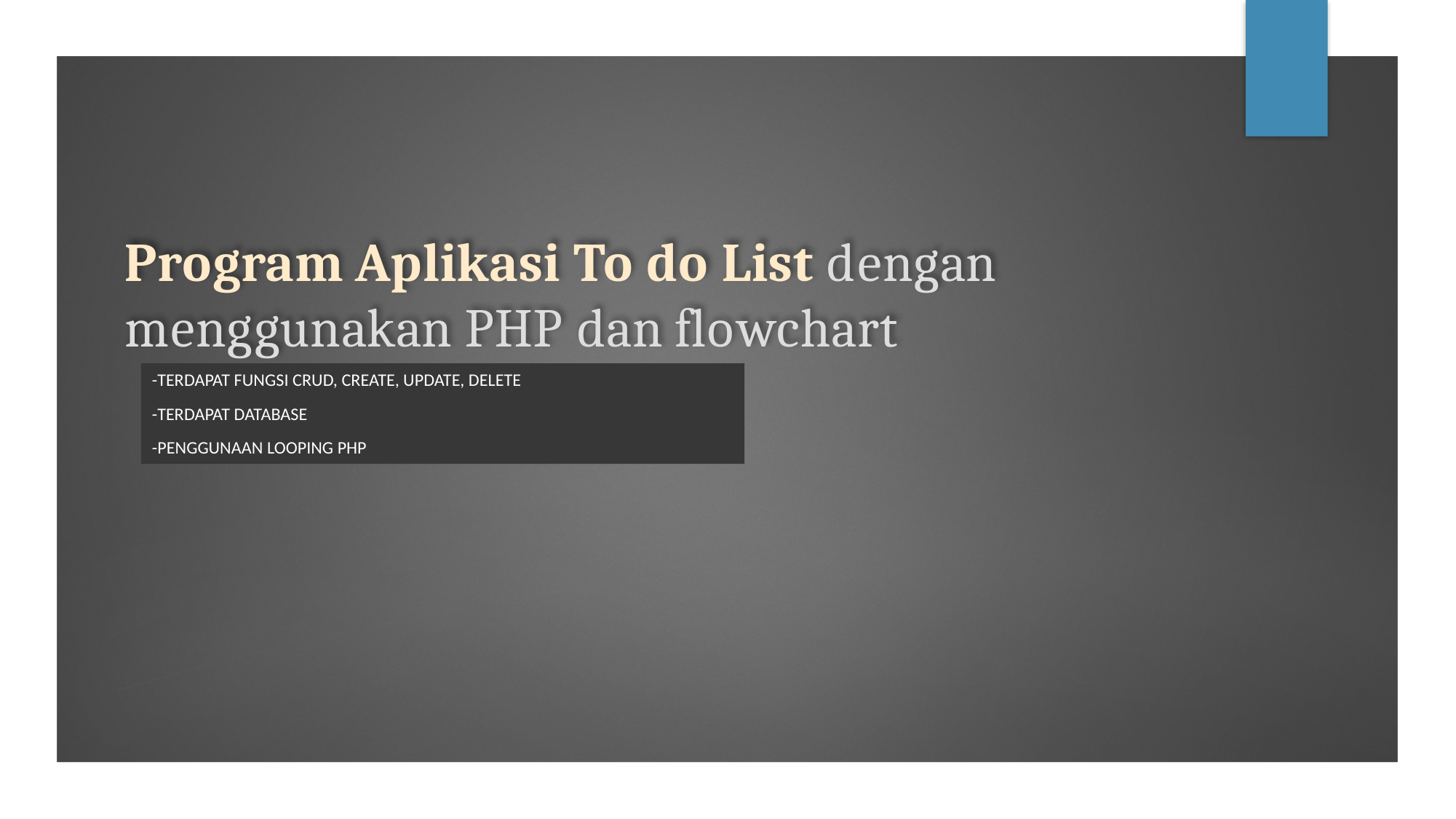

# Program Aplikasi To do List dengan menggunakan PHP dan flowchart
-terdapat fungsi crud, create, update, delete
-Terdapat Database
-Penggunaan looping php